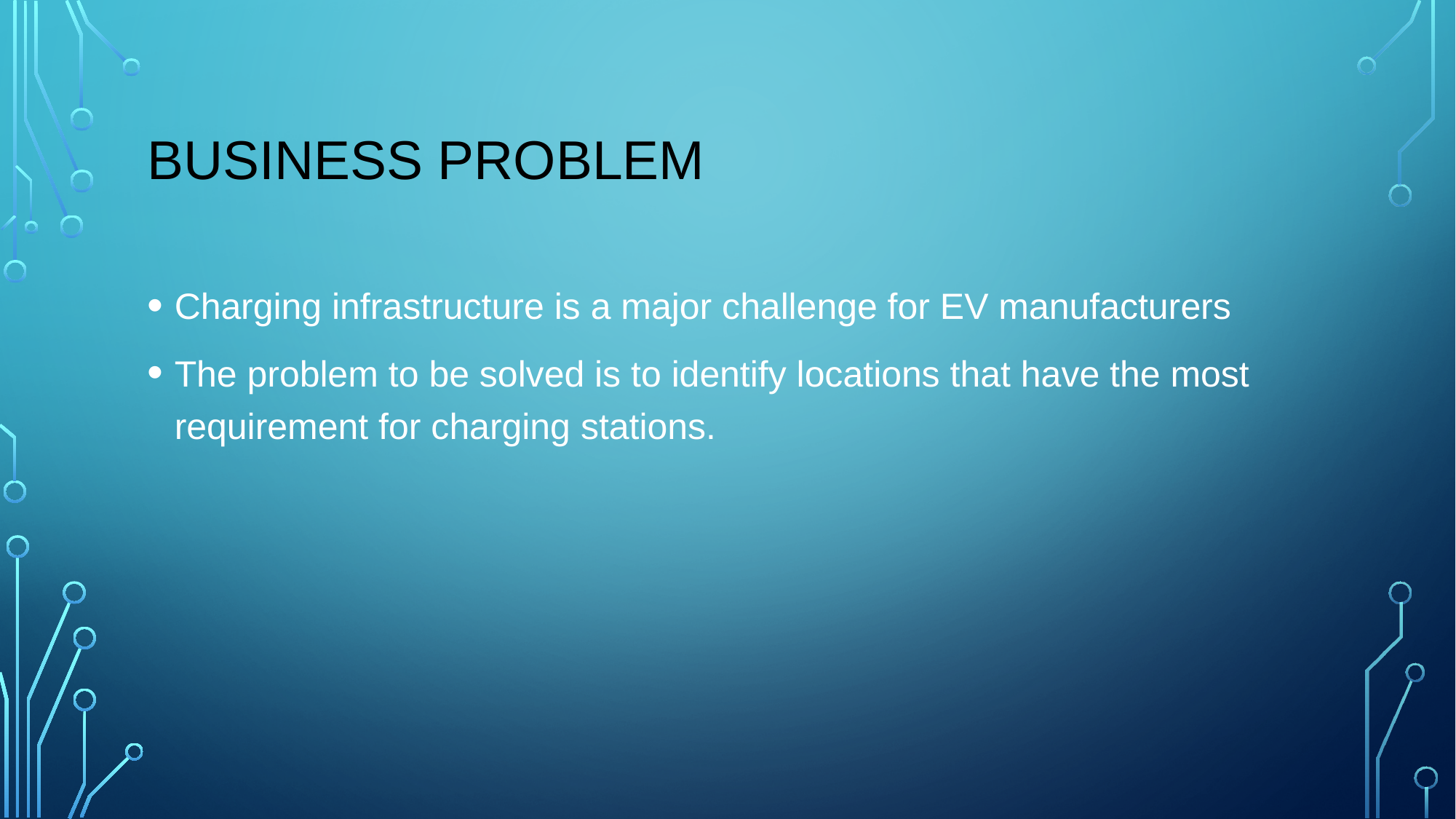

# Business problem
Charging infrastructure is a major challenge for EV manufacturers
The problem to be solved is to identify locations that have the most requirement for charging stations.